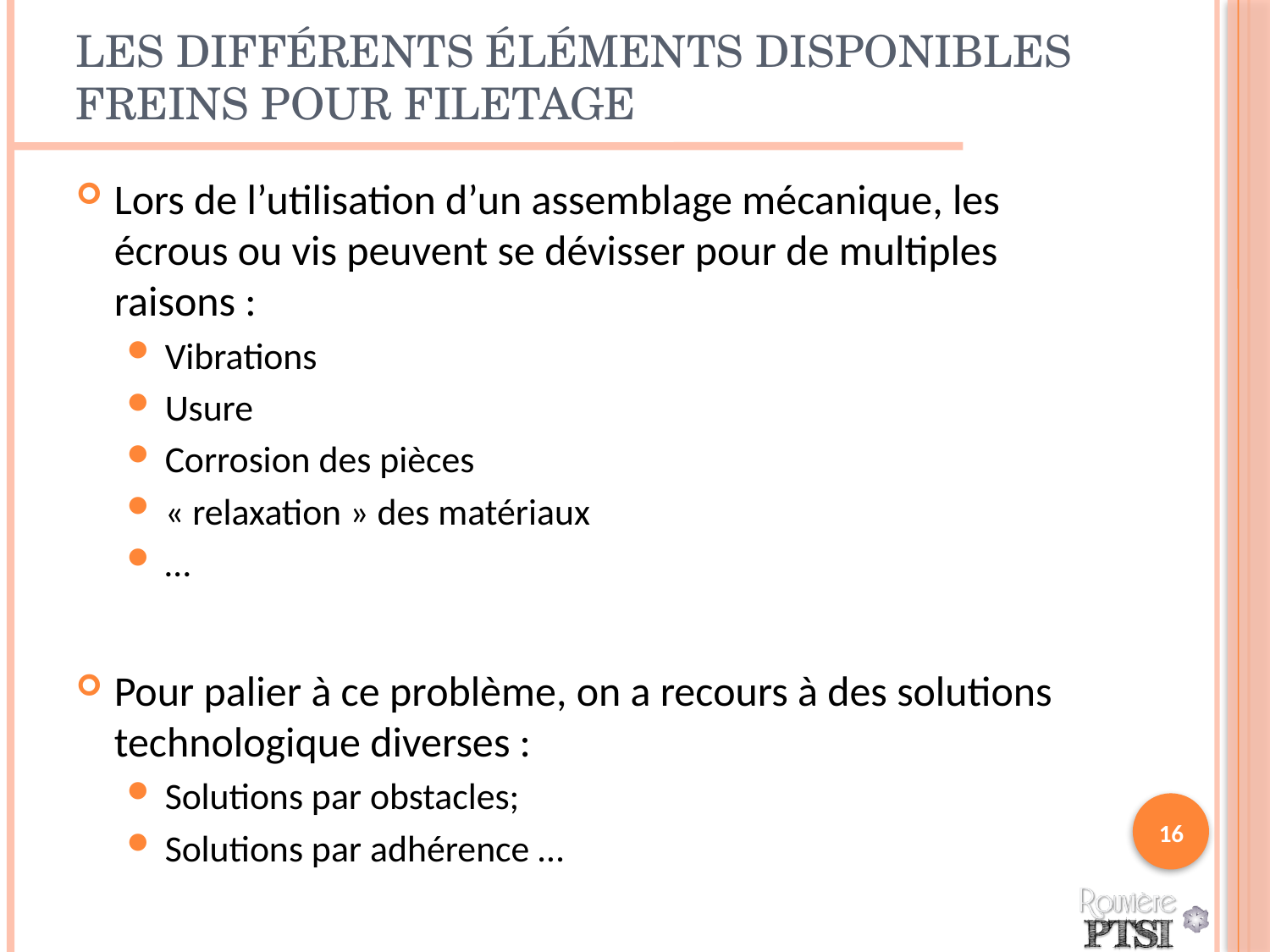

# Les différents éléments disponibles Freins pour filetage
Lors de l’utilisation d’un assemblage mécanique, les écrous ou vis peuvent se dévisser pour de multiples raisons :
Vibrations
Usure
Corrosion des pièces
« relaxation » des matériaux
…

Pour palier à ce problème, on a recours à des solutions technologique diverses :
Solutions par obstacles;
Solutions par adhérence …
16